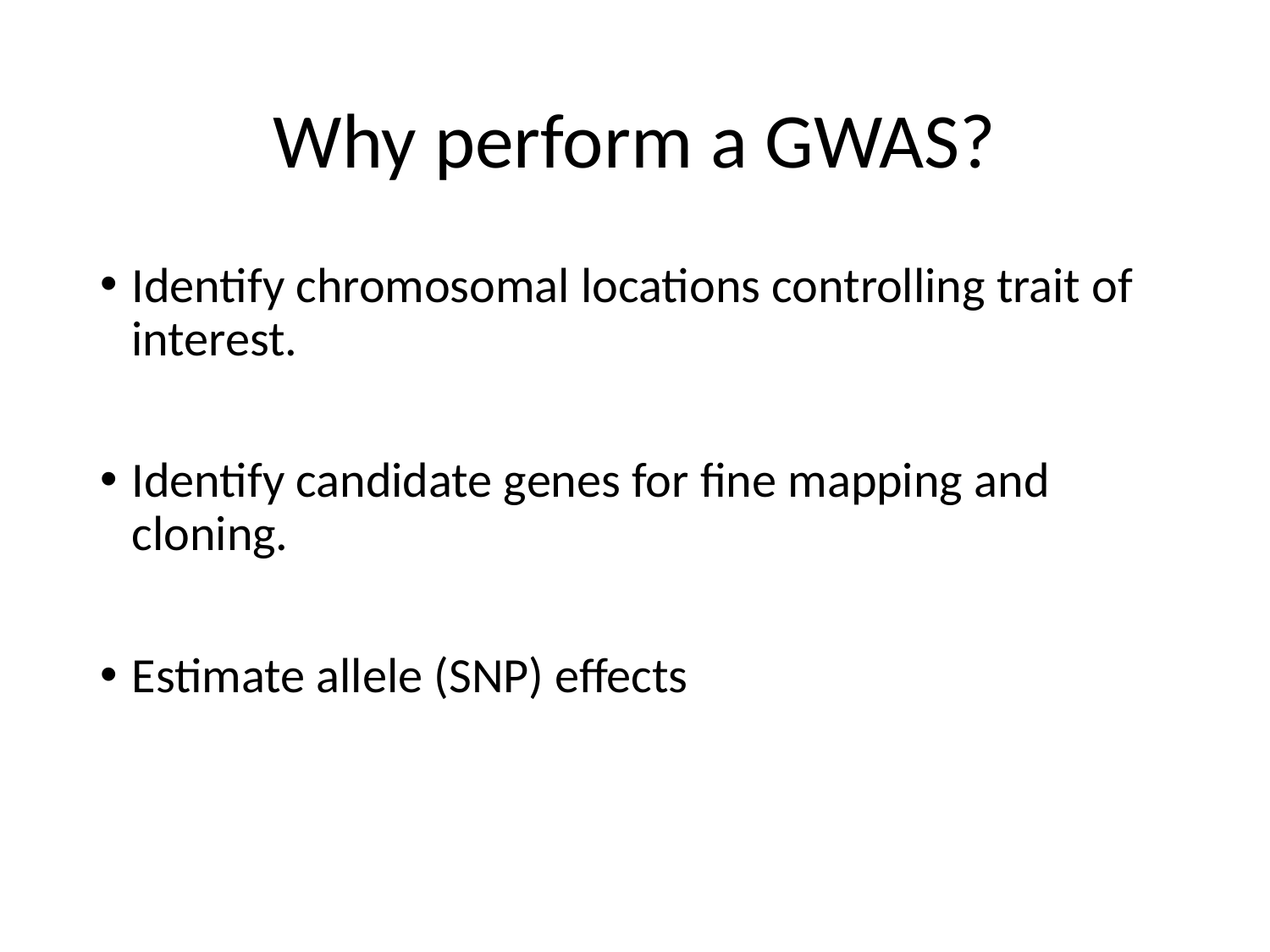

# Why perform a GWAS?
Identify chromosomal locations controlling trait of interest.

Identify candidate genes for fine mapping and cloning.

Estimate allele (SNP) effects